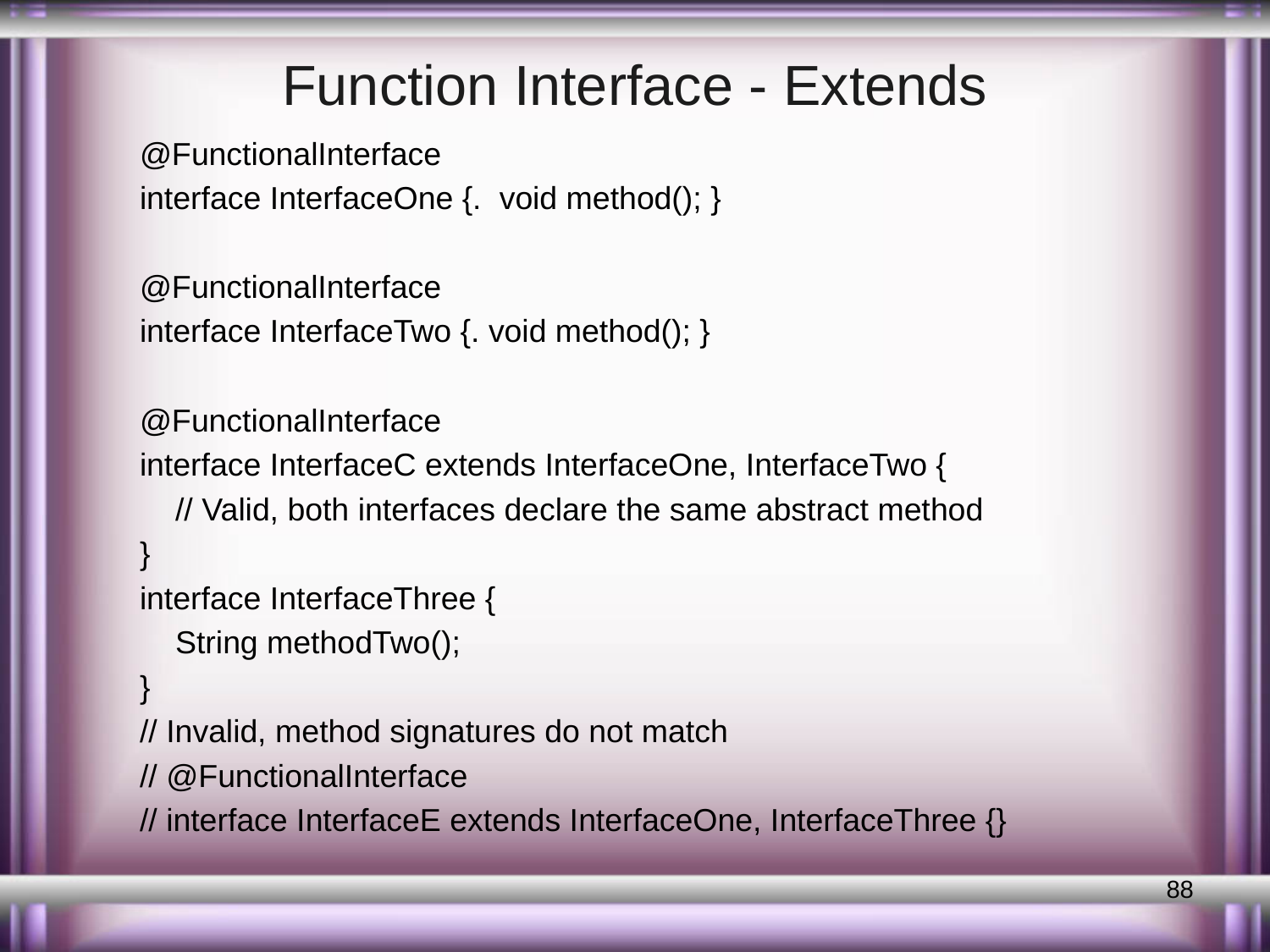

# Function Interface - Extends
@FunctionalInterface
interface InterfaceOne {.  void method(); }

@FunctionalInterface
interface InterfaceTwo {. void method(); }

@FunctionalInterface
interface InterfaceC extends InterfaceOne, InterfaceTwo {
    // Valid, both interfaces declare the same abstract method
}
interface InterfaceThree {
    String methodTwo();
}
// Invalid, method signatures do not match
// @FunctionalInterface
// interface InterfaceE extends InterfaceOne, InterfaceThree {}

88